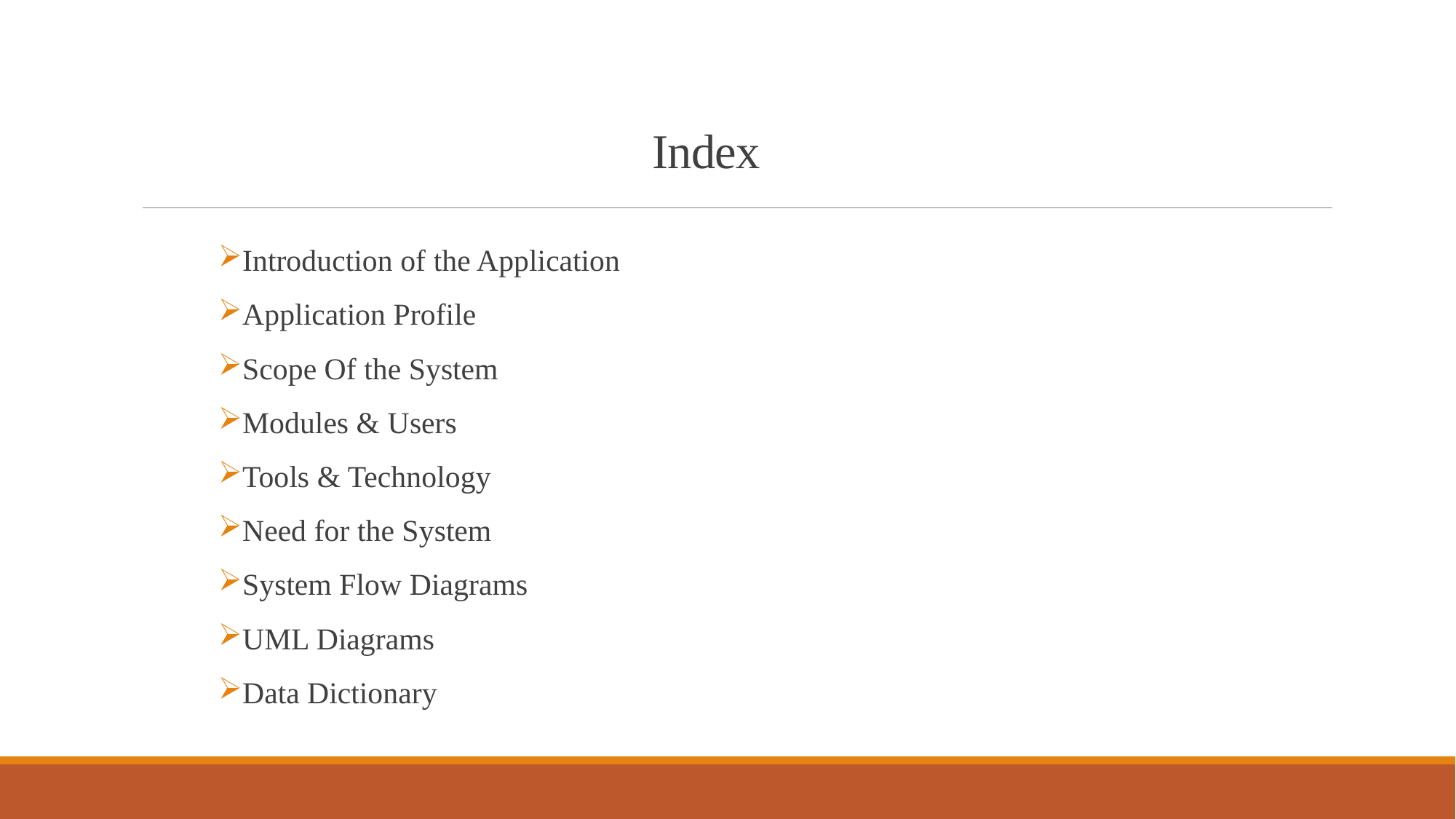

# Index
Introduction of the Application
Application Profile
Scope Of the System
Modules & Users
Tools & Technology
Need for the System
System Flow Diagrams
UML Diagrams
Data Dictionary